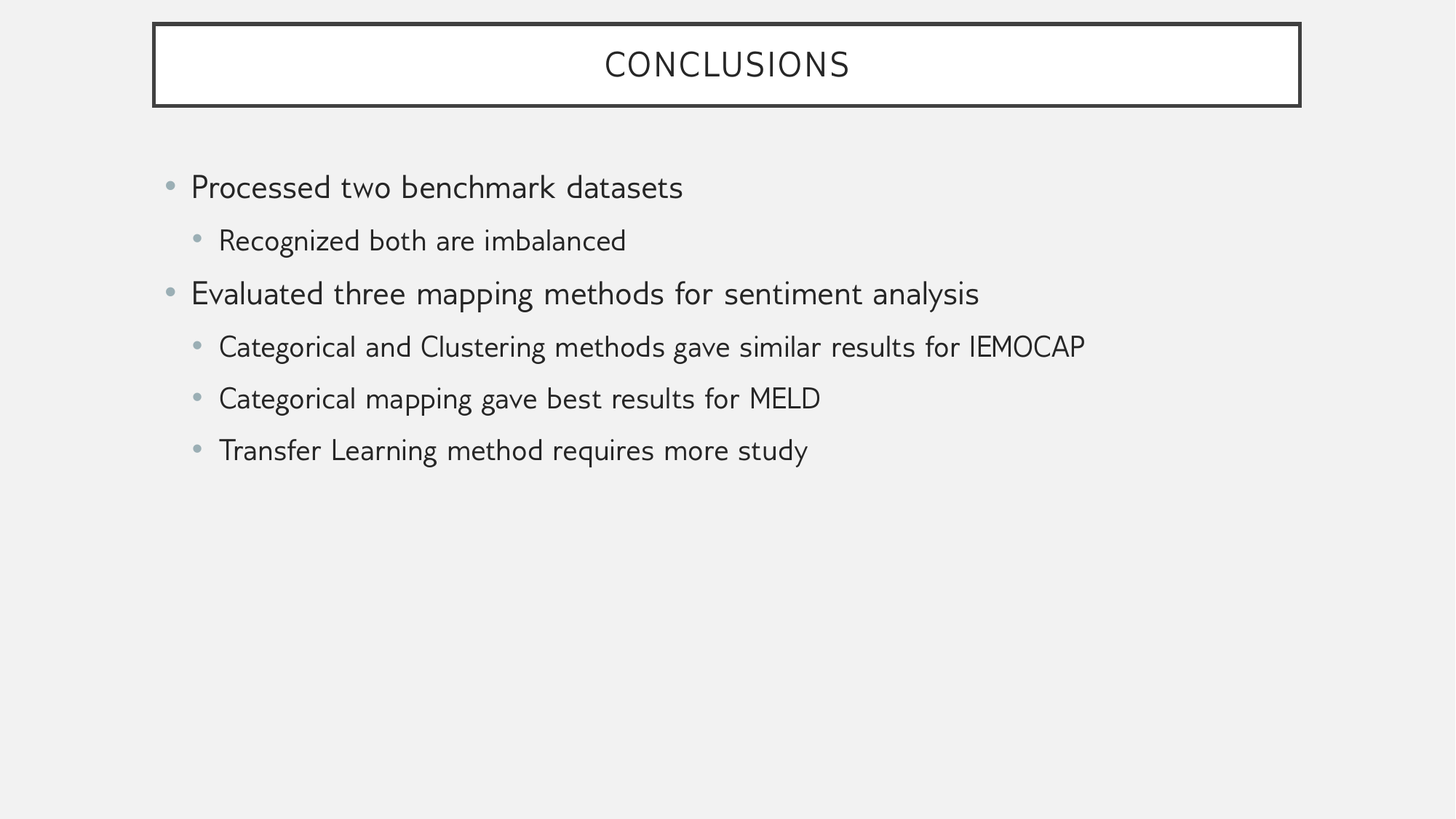

# Conclusions
Processed two benchmark datasets
Recognized both are imbalanced
Evaluated three mapping methods for sentiment analysis
Categorical and Clustering methods gave similar results for IEMOCAP
Categorical mapping gave best results for MELD
Transfer Learning method requires more study